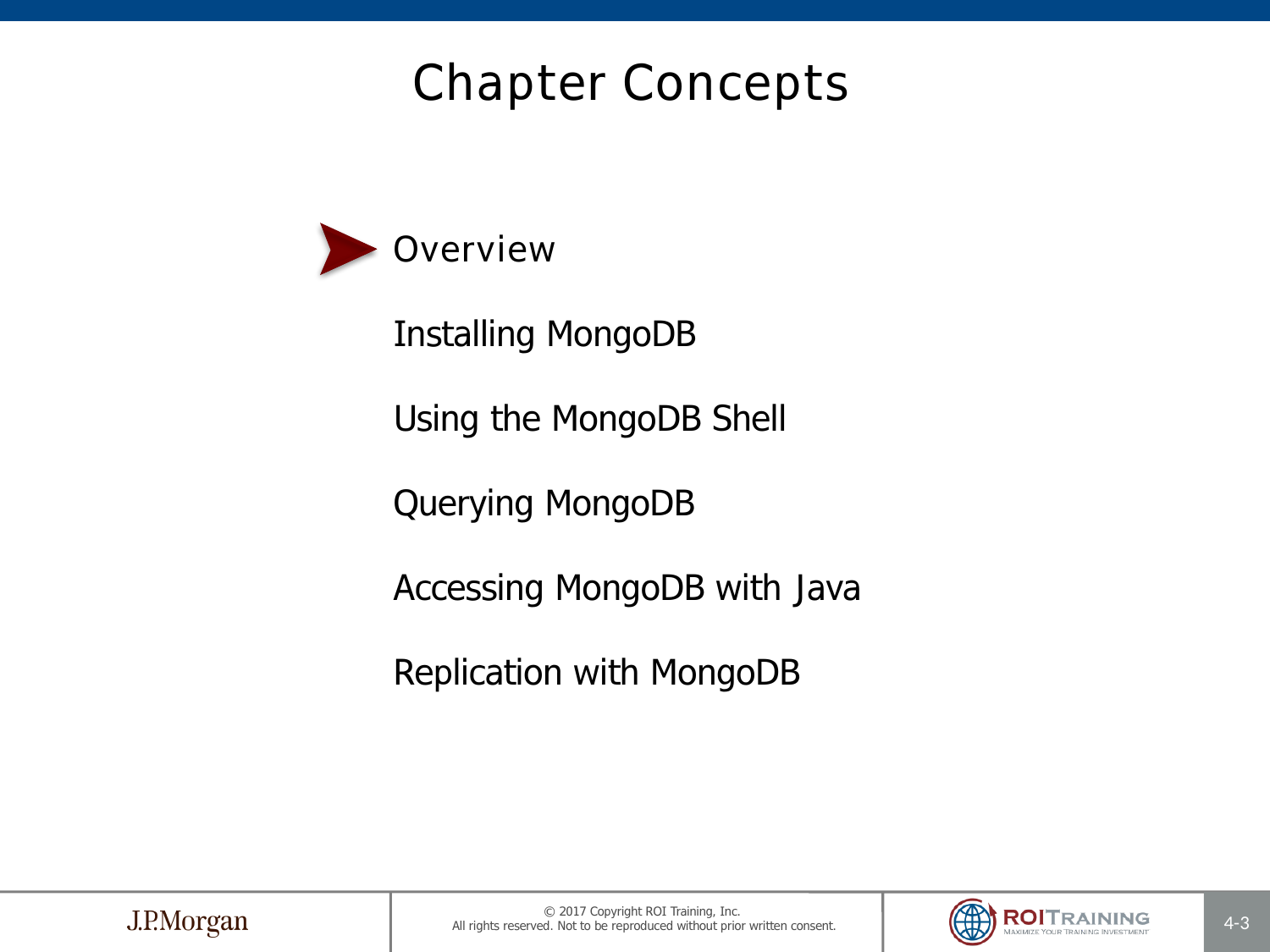

Chapter Concepts
Overview
Installing MongoDB
Using the MongoDB Shell
Querying MongoDB
Accessing MongoDB with Java
Replication with MongoDB